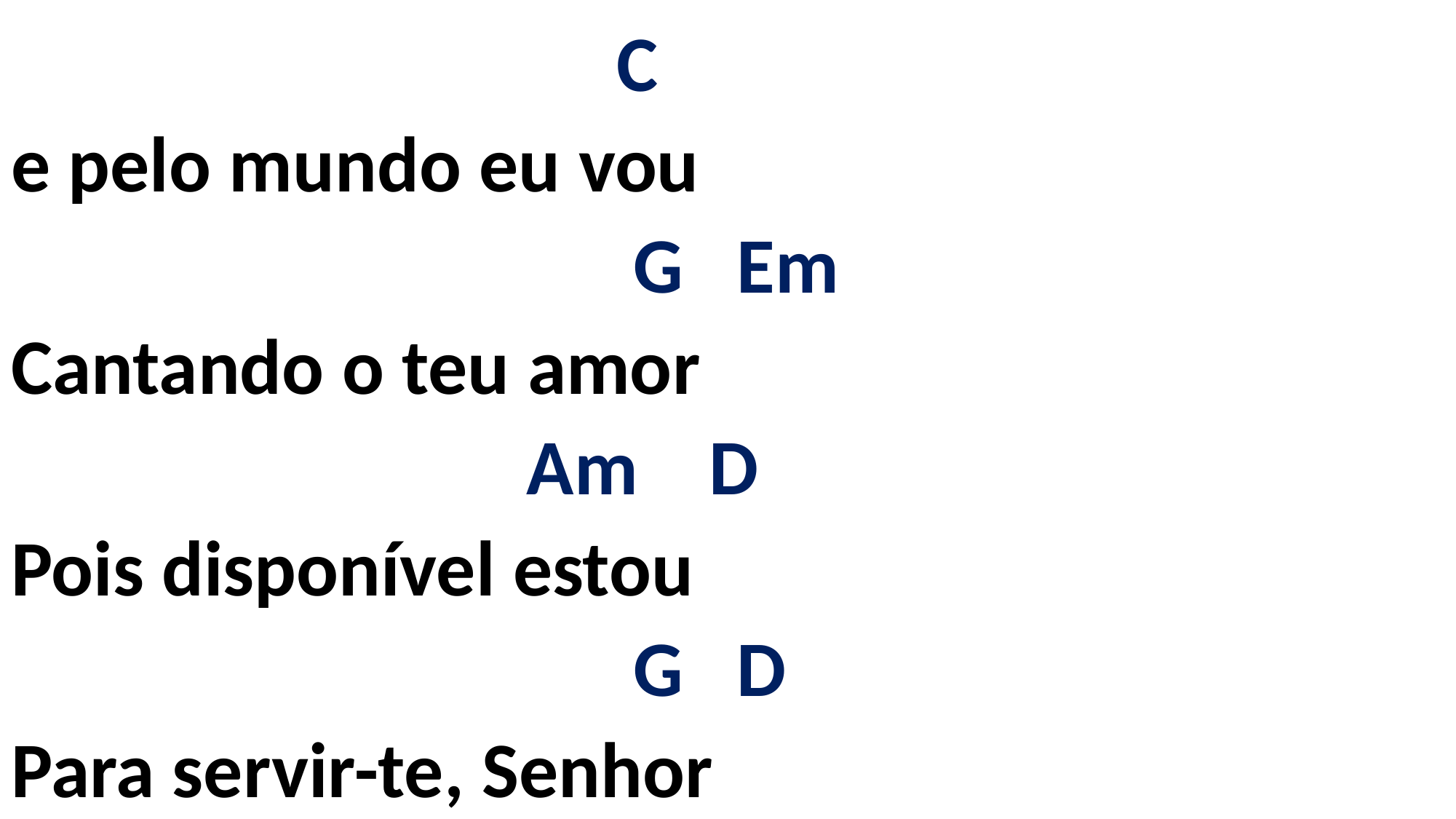

# C e pelo mundo eu vou G   Em Cantando o teu amor Am    D Pois disponível estou G   D Para servir-te, Senhor